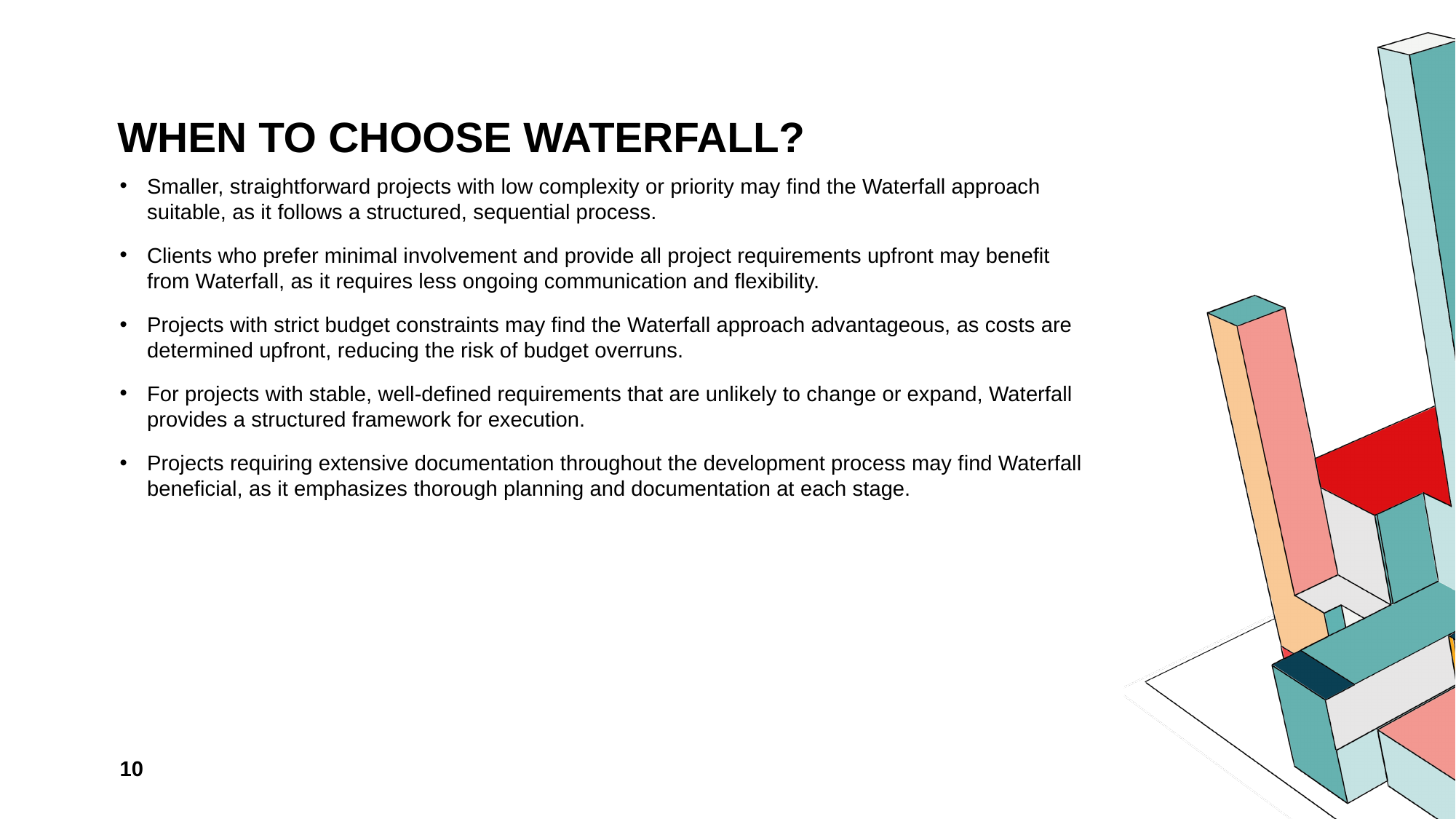

# When to choose waterfall?
Smaller, straightforward projects with low complexity or priority may find the Waterfall approach suitable, as it follows a structured, sequential process.
Clients who prefer minimal involvement and provide all project requirements upfront may benefit from Waterfall, as it requires less ongoing communication and flexibility.
Projects with strict budget constraints may find the Waterfall approach advantageous, as costs are determined upfront, reducing the risk of budget overruns.
For projects with stable, well-defined requirements that are unlikely to change or expand, Waterfall provides a structured framework for execution.
Projects requiring extensive documentation throughout the development process may find Waterfall beneficial, as it emphasizes thorough planning and documentation at each stage.
10